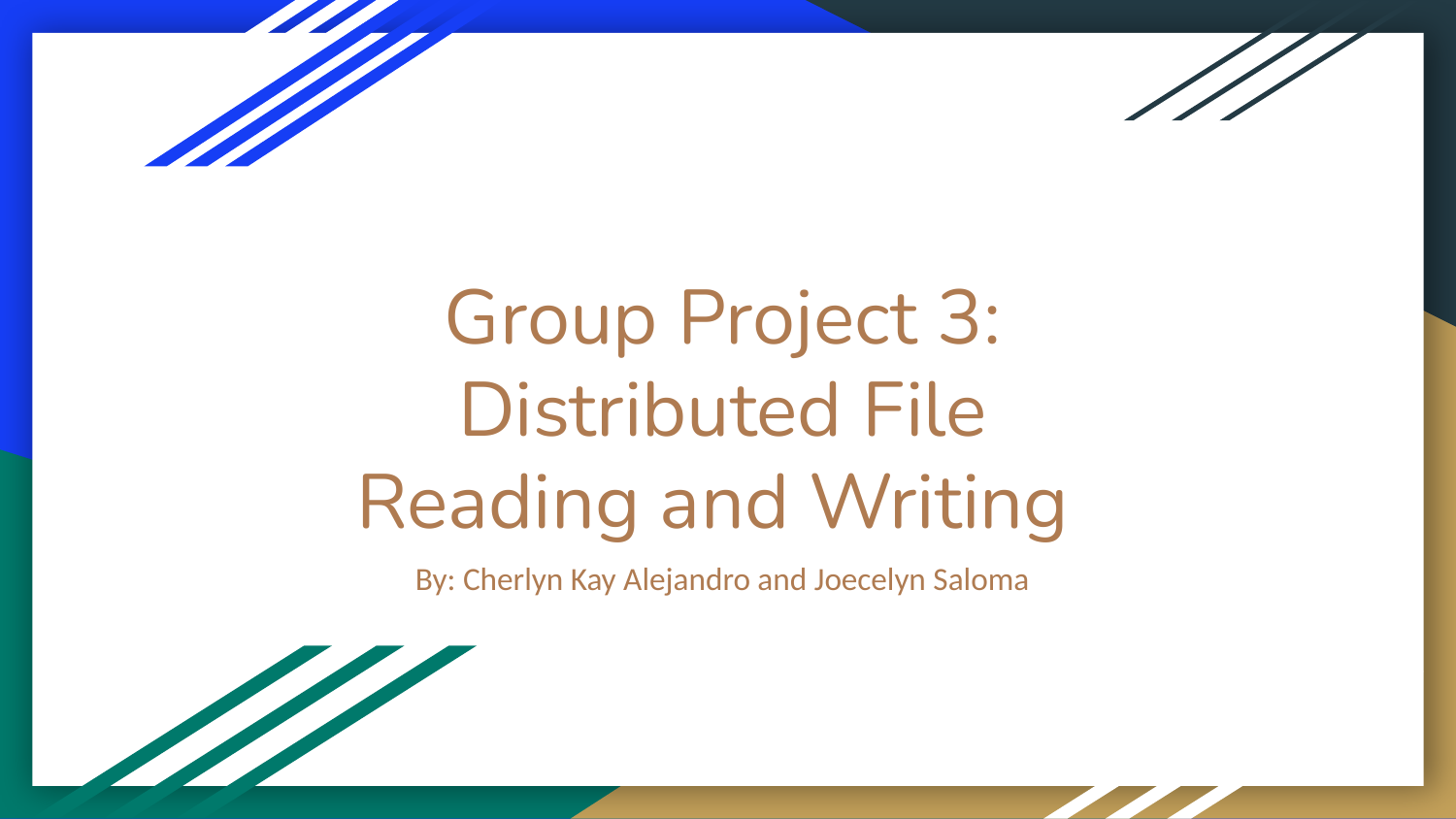

# Group Project 3: Distributed File Reading and Writing
By: Cherlyn Kay Alejandro and Joecelyn Saloma